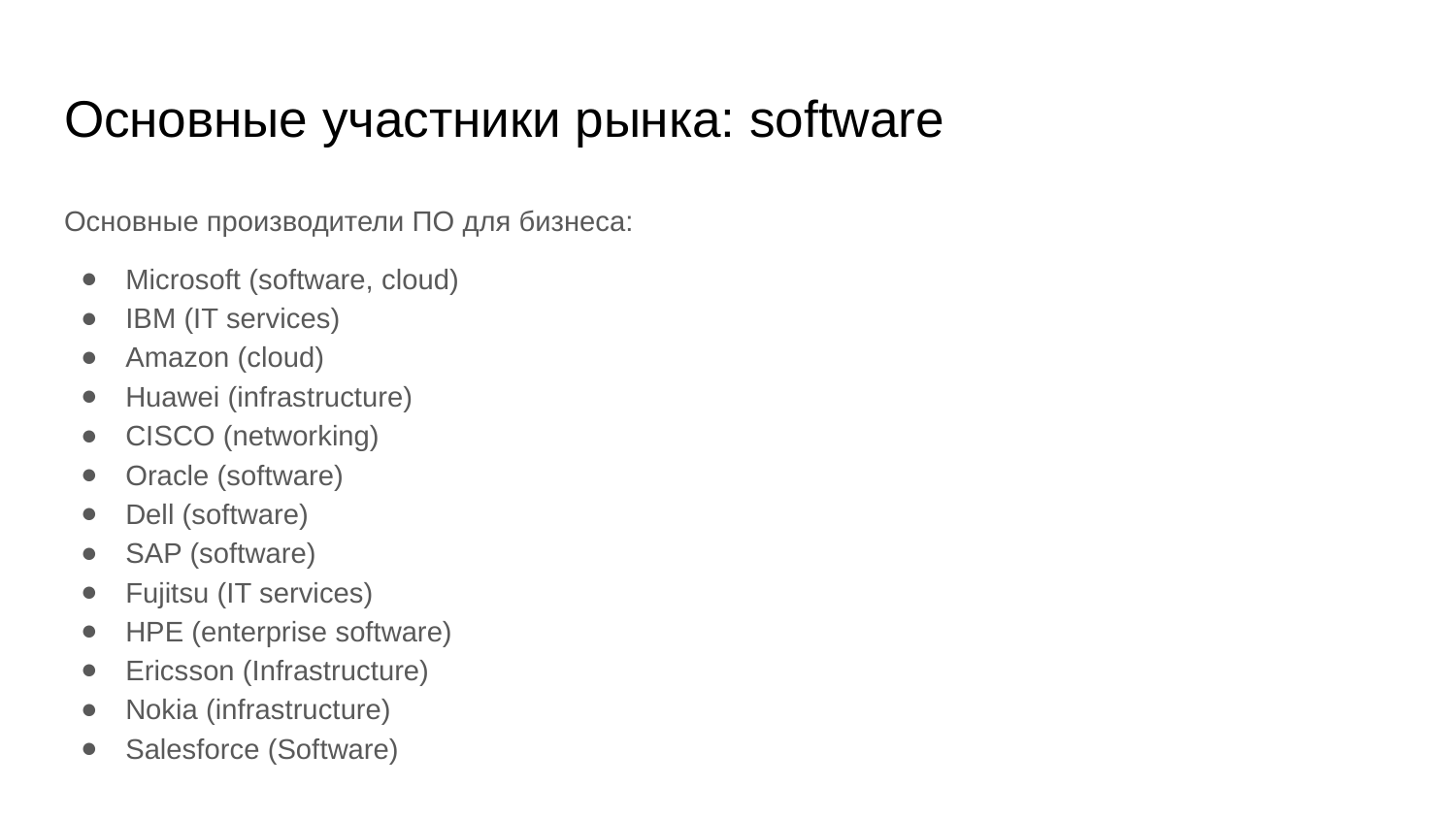

# Основные участники рынка: software
Основные производители ПО для бизнеса:
Microsoft (software, cloud)
IBM (IT services)
Amazon (cloud)
Huawei (infrastructure)
CISCO (networking)
Oracle (software)
Dell (software)
SAP (software)
Fujitsu (IT services)
HPE (enterprise software)
Ericsson (Infrastructure)
Nokia (infrastructure)
Salesforce (Software)